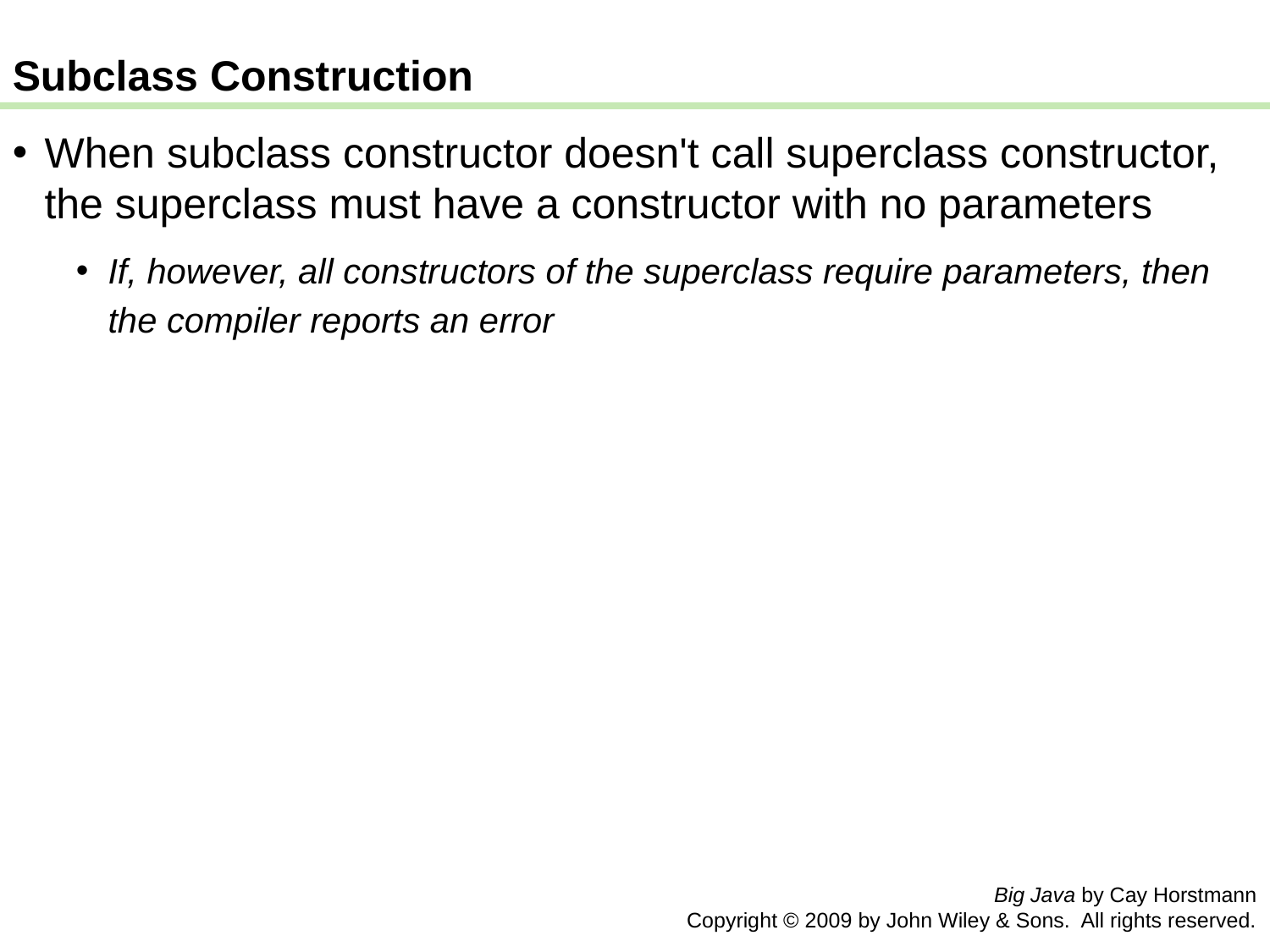

Subclass Construction
When subclass constructor doesn't call superclass constructor, the superclass must have a constructor with no parameters
If, however, all constructors of the superclass require parameters, then the compiler reports an error
Big Java by Cay Horstmann
Copyright © 2009 by John Wiley & Sons.  All rights reserved.